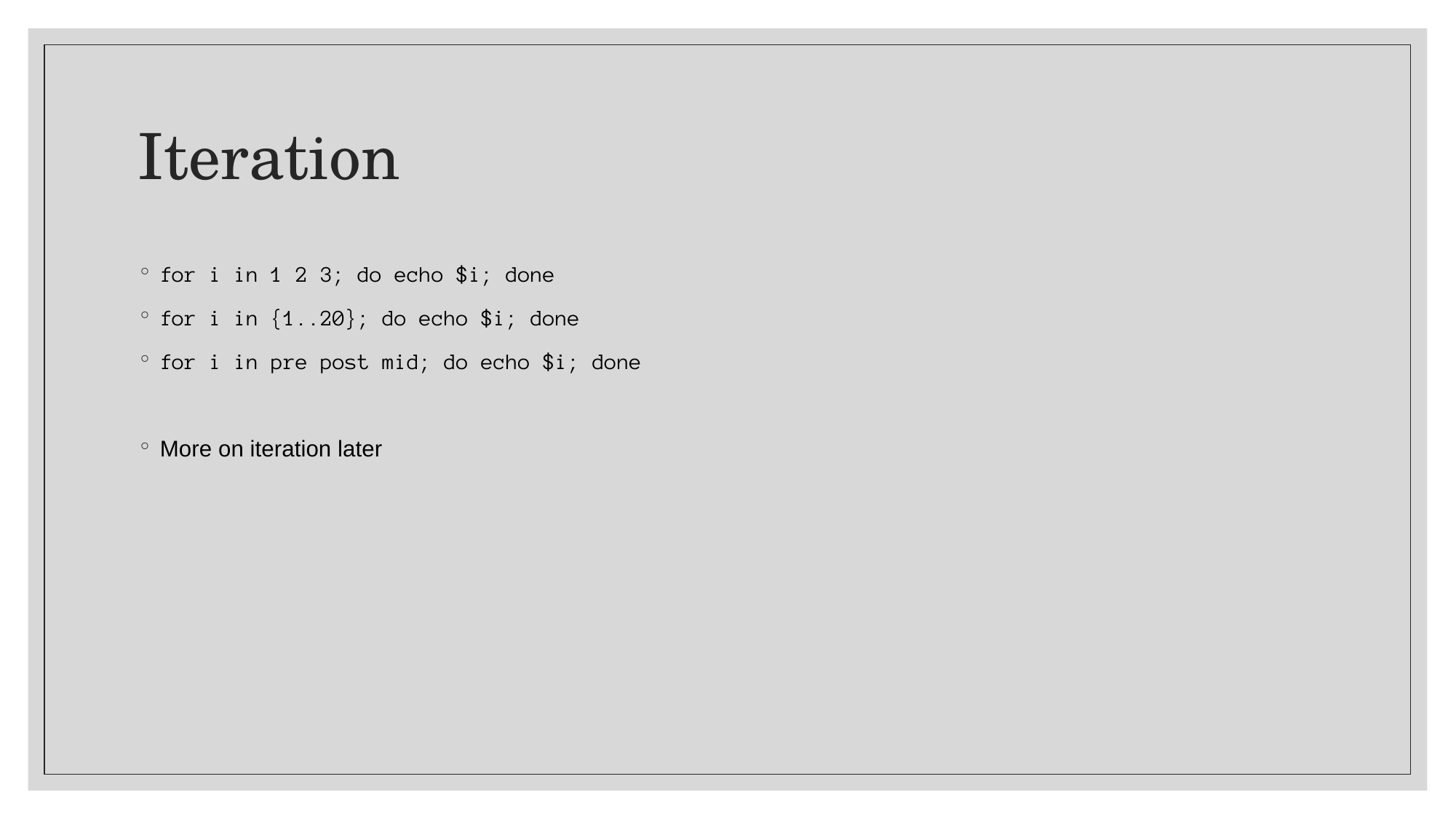

# Iteration
for i in 1 2 3; do echo $i; done
for i in {1..20}; do echo $i; done
for i in pre post mid; do echo $i; done

More on iteration later